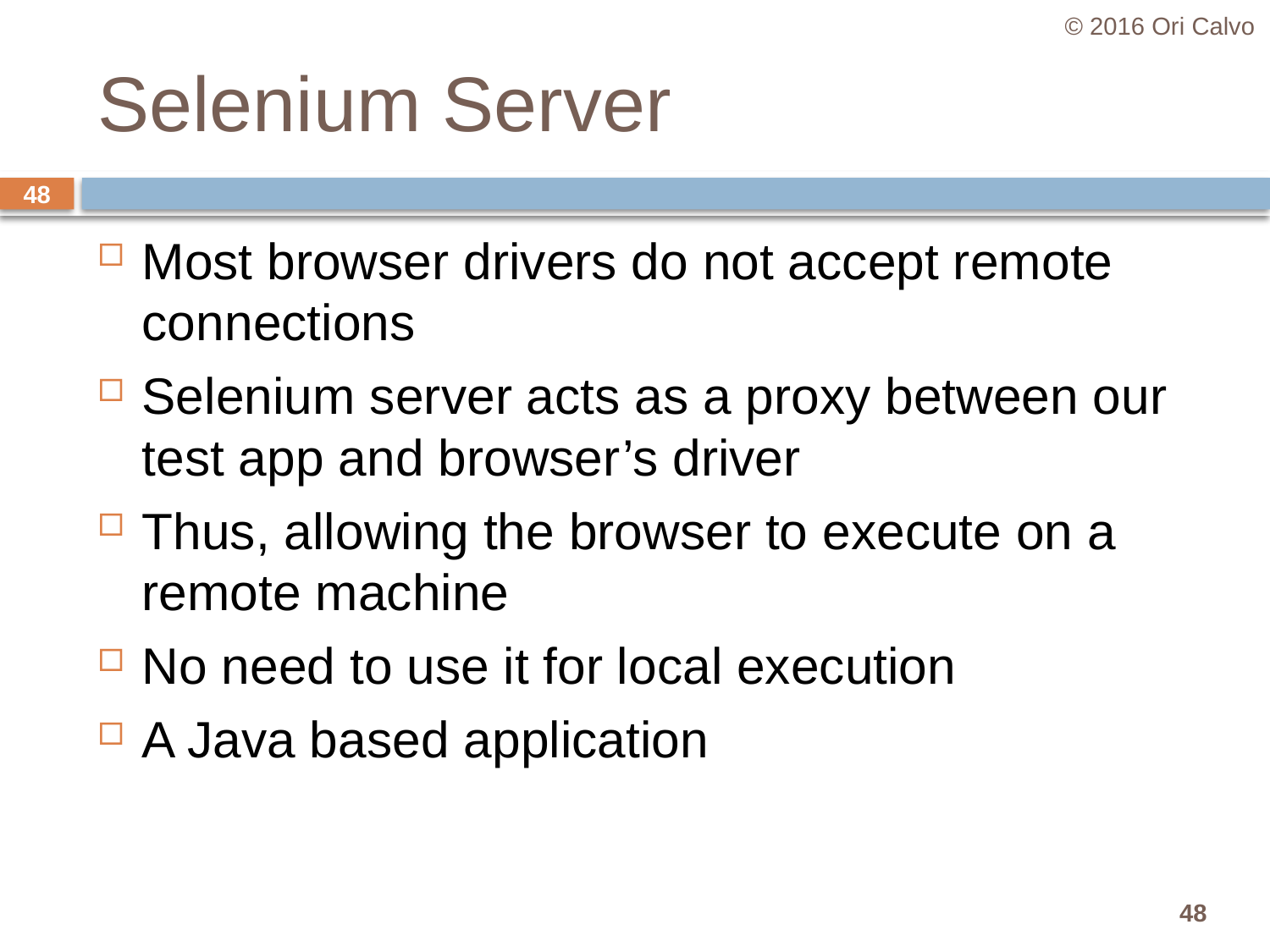

© 2016 Ori Calvo
# Selenium Server
48
Most browser drivers do not accept remote connections
Selenium server acts as a proxy between our test app and browser’s driver
Thus, allowing the browser to execute on a remote machine
No need to use it for local execution
A Java based application